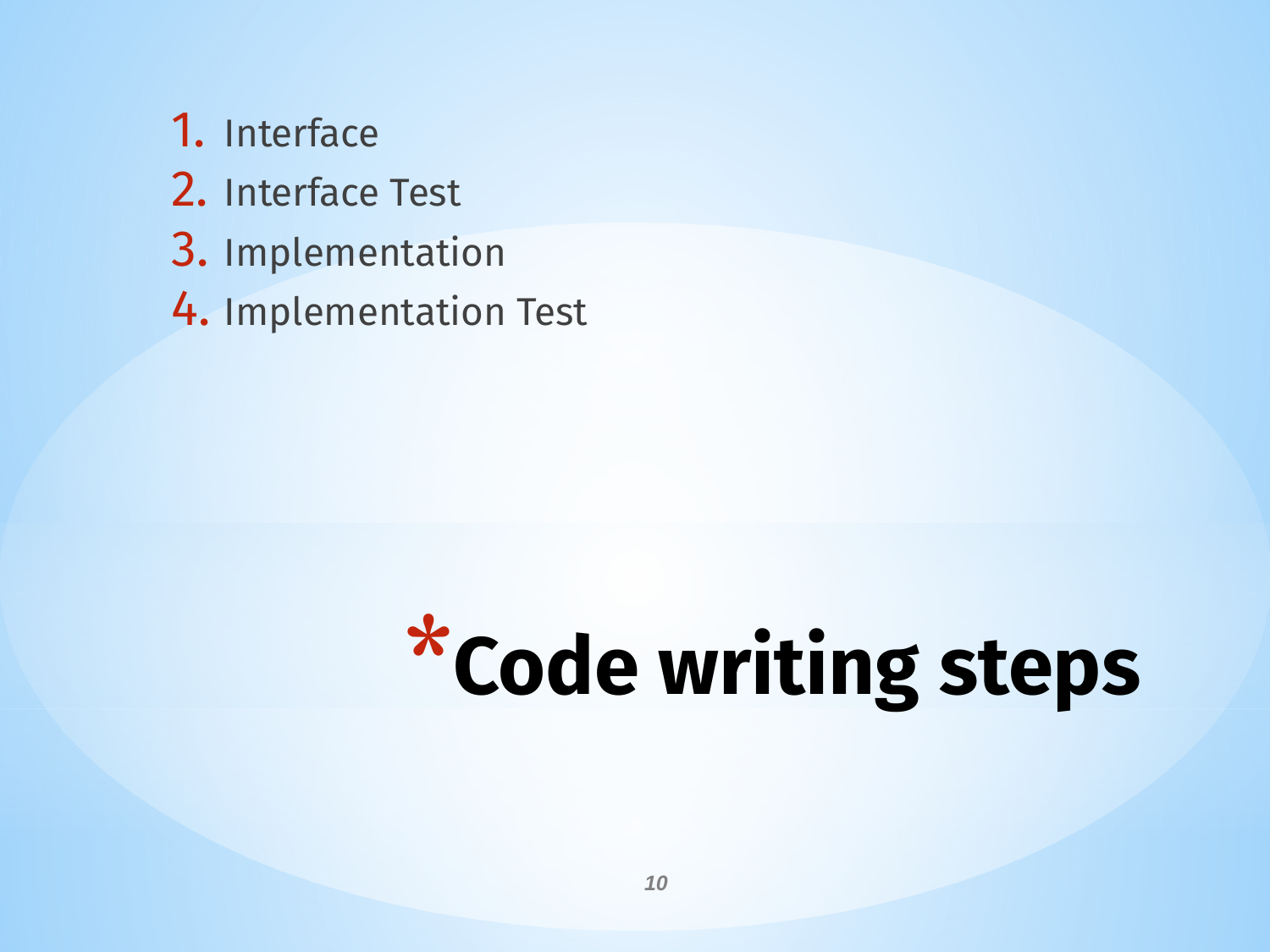

Interface
Interface Test
Implementation
Implementation Test
# Code writing steps
10